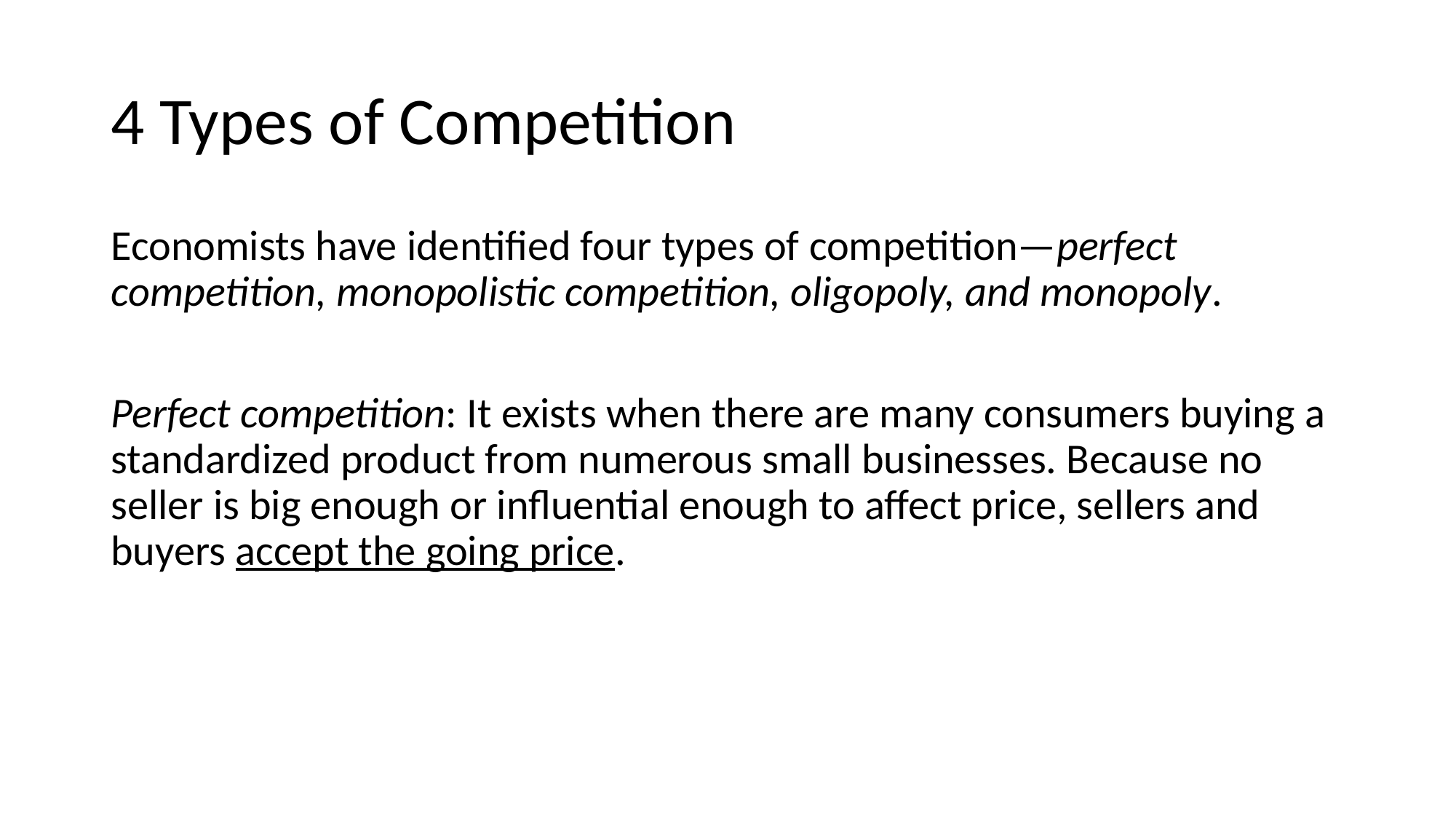

# 4 Types of Competition
Economists have identified four types of competition—perfect competition, monopolistic competition, oligopoly, and monopoly.

Perfect competition: It exists when there are many consumers buying a standardized product from numerous small businesses. Because no seller is big enough or influential enough to affect price, sellers and buyers accept the going price.